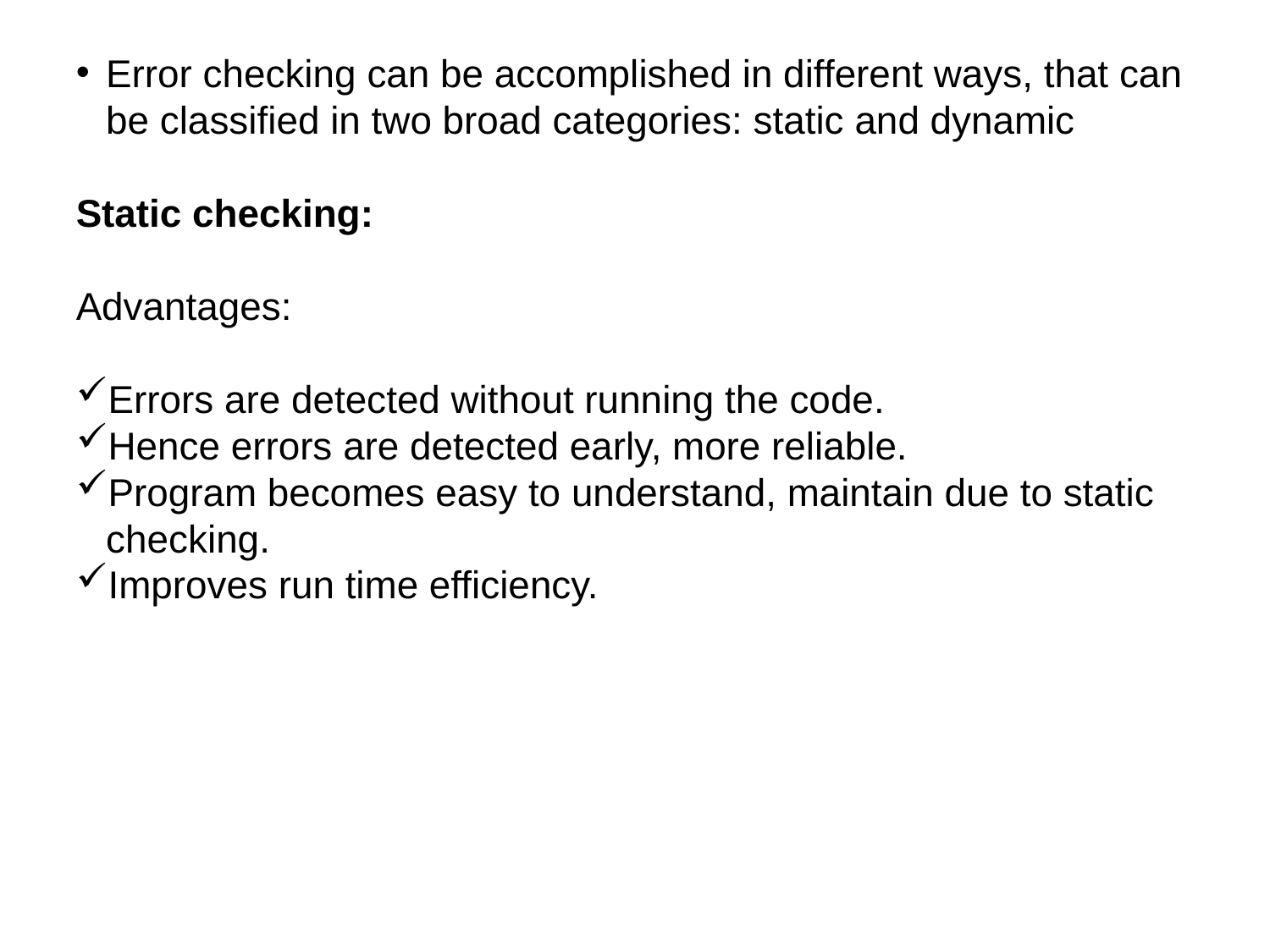

Error checking can be accomplished in different ways, that can be classified in two broad categories: static and dynamic

Static checking:

Advantages:

Errors are detected without running the code.
Hence errors are detected early, more reliable.
Program becomes easy to understand, maintain due to static checking.
Improves run time efficiency.